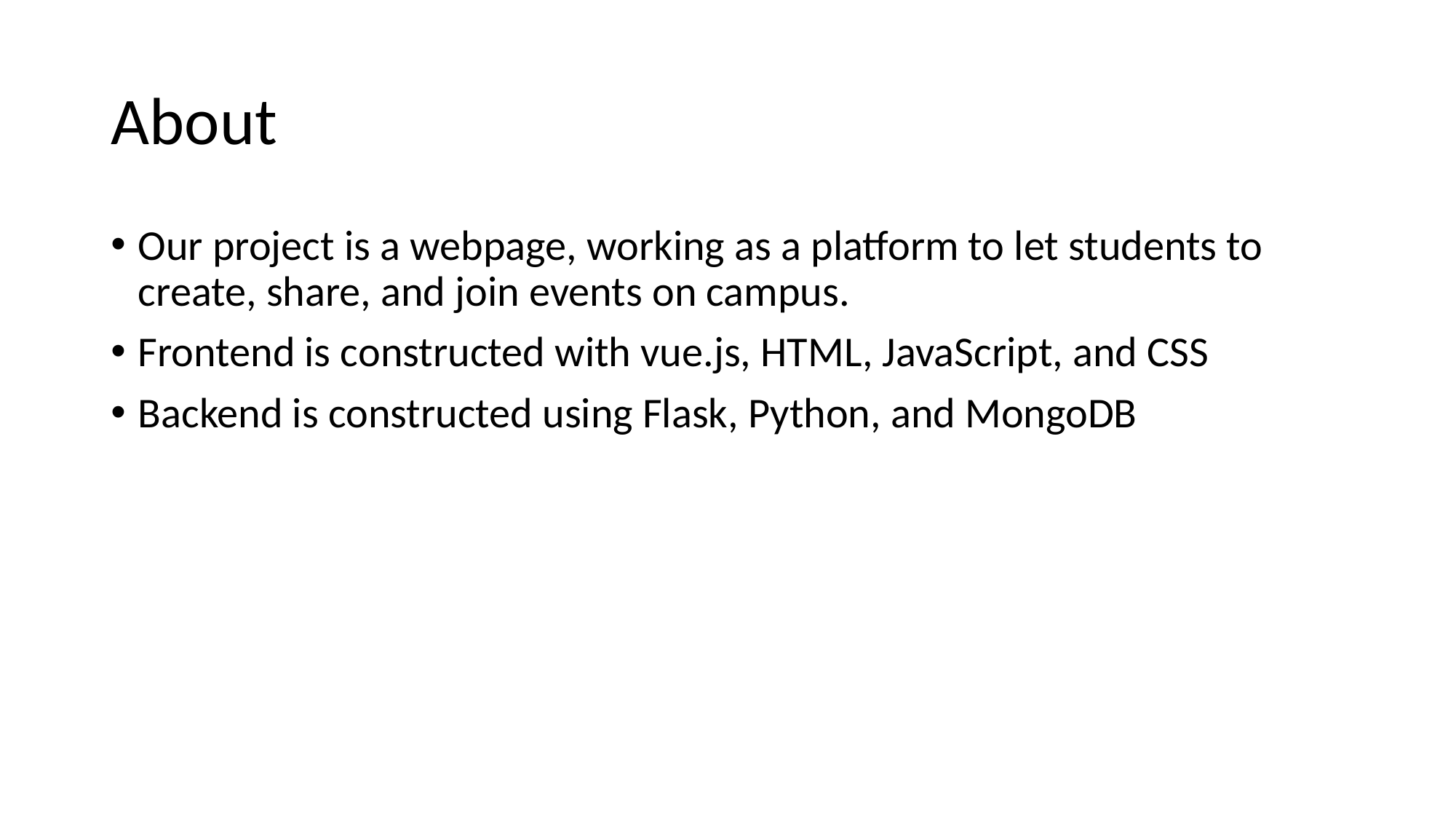

# About
Our project is a webpage, working as a platform to let students to create, share, and join events on campus.
Frontend is constructed with vue.js, HTML, JavaScript, and CSS
Backend is constructed using Flask, Python, and MongoDB